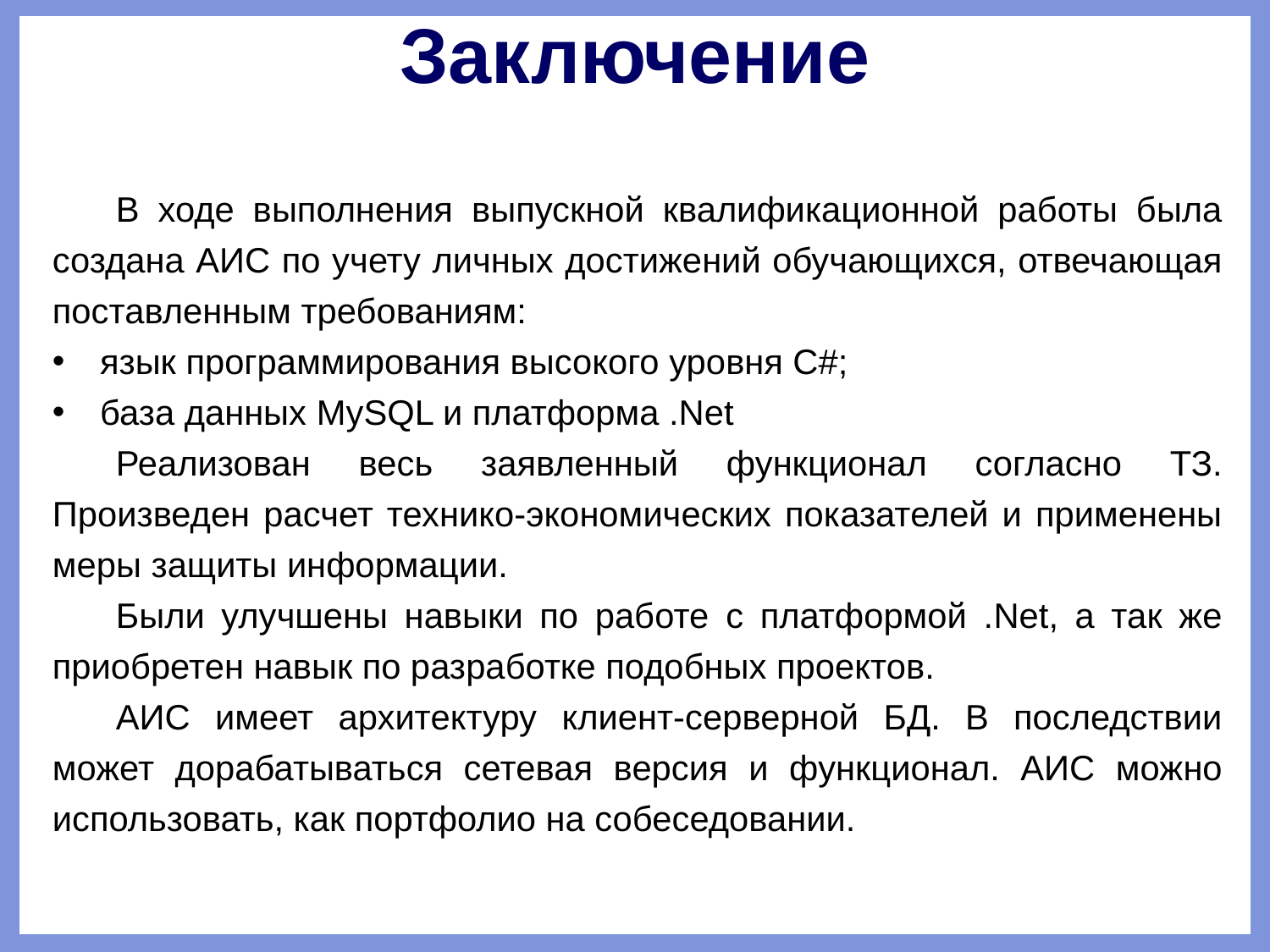

Заключение

В ходе выполнения выпускной квалификационной работы была создана АИС по учету личных достижений обучающихся, отвечающая поставленным требованиям:
язык программирования высокого уровня С#;
база данных MySQL и платформа .Net
Реализован весь заявленный функционал согласно ТЗ. Произведен расчет технико-экономических показателей и применены меры защиты информации.
Были улучшены навыки по работе с платформой .Net, а так же приобретен навык по разработке подобных проектов.
АИС имеет архитектуру клиент-серверной БД. В последствии может дорабатываться сетевая версия и функционал. АИС можно использовать, как портфолио на собеседовании.